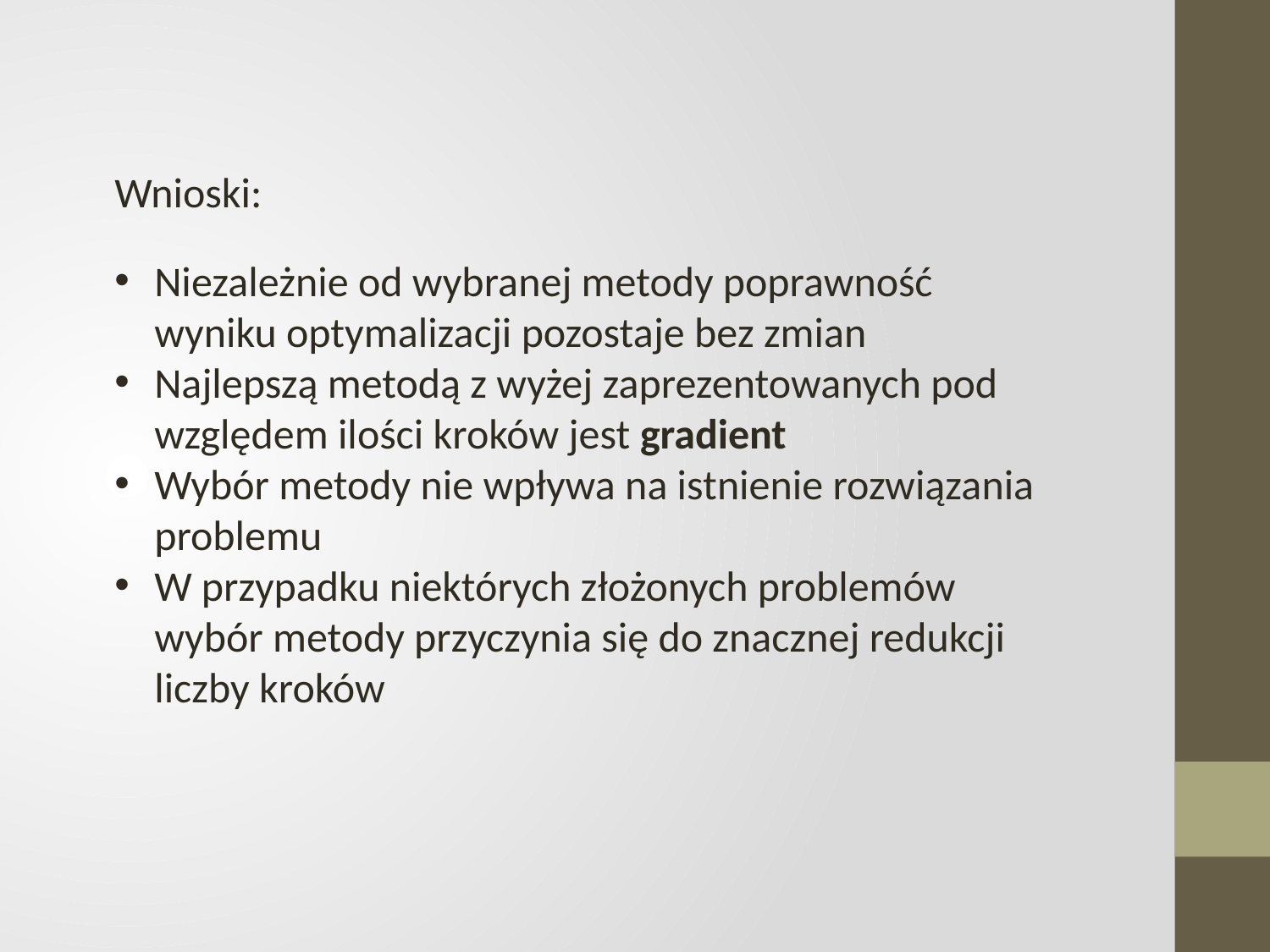

Wnioski:

Niezależnie od wybranej metody poprawność wyniku optymalizacji pozostaje bez zmian
Najlepszą metodą z wyżej zaprezentowanych pod względem ilości kroków jest gradient
Wybór metody nie wpływa na istnienie rozwiązania problemu
W przypadku niektórych złożonych problemów wybór metody przyczynia się do znacznej redukcji liczby kroków